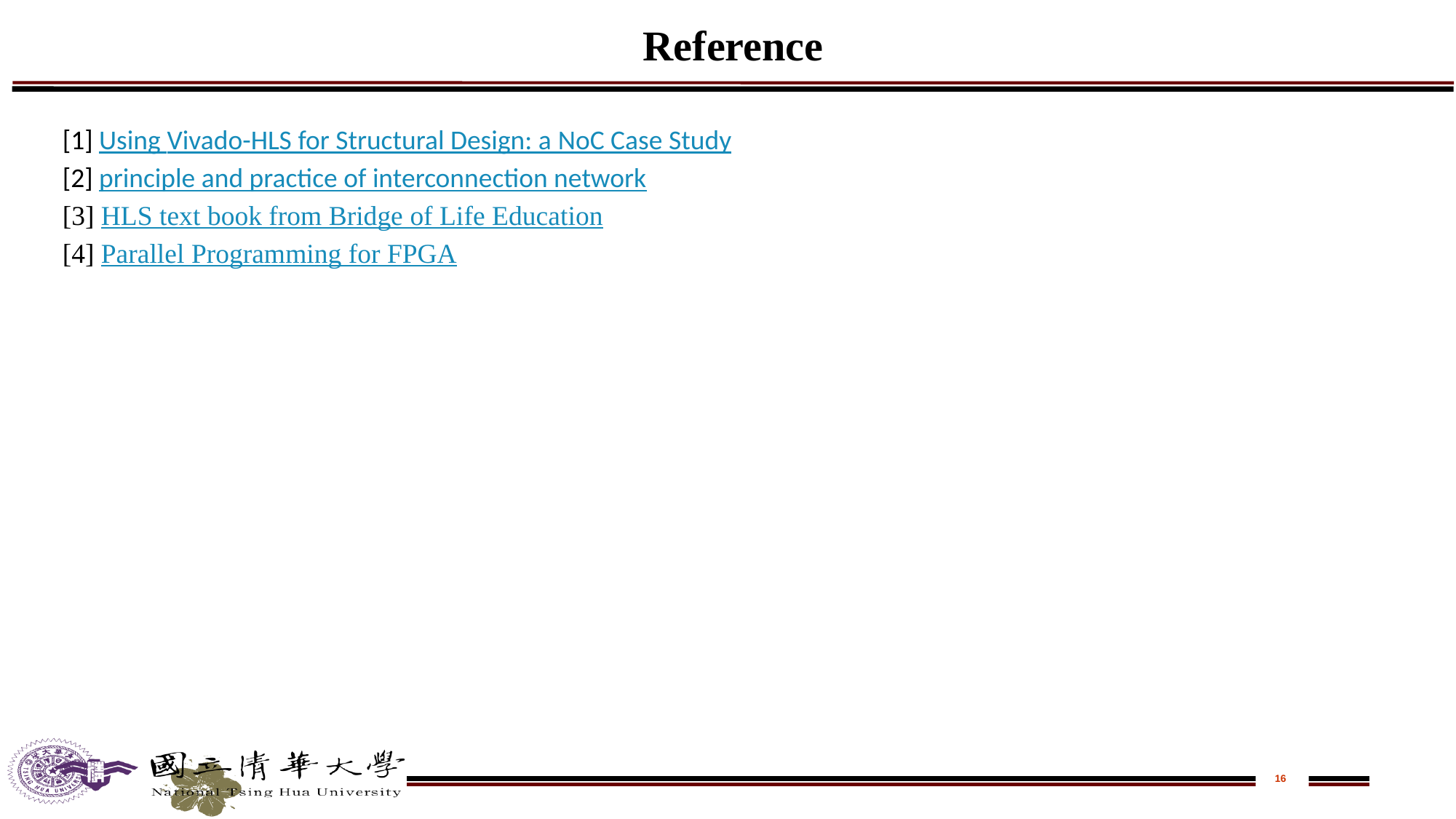

# Reference
[1] Using Vivado-HLS for Structural Design: a NoC Case Study
[2] principle and practice of interconnection network
[3] HLS text book from Bridge of Life Education
[4] Parallel Programming for FPGA